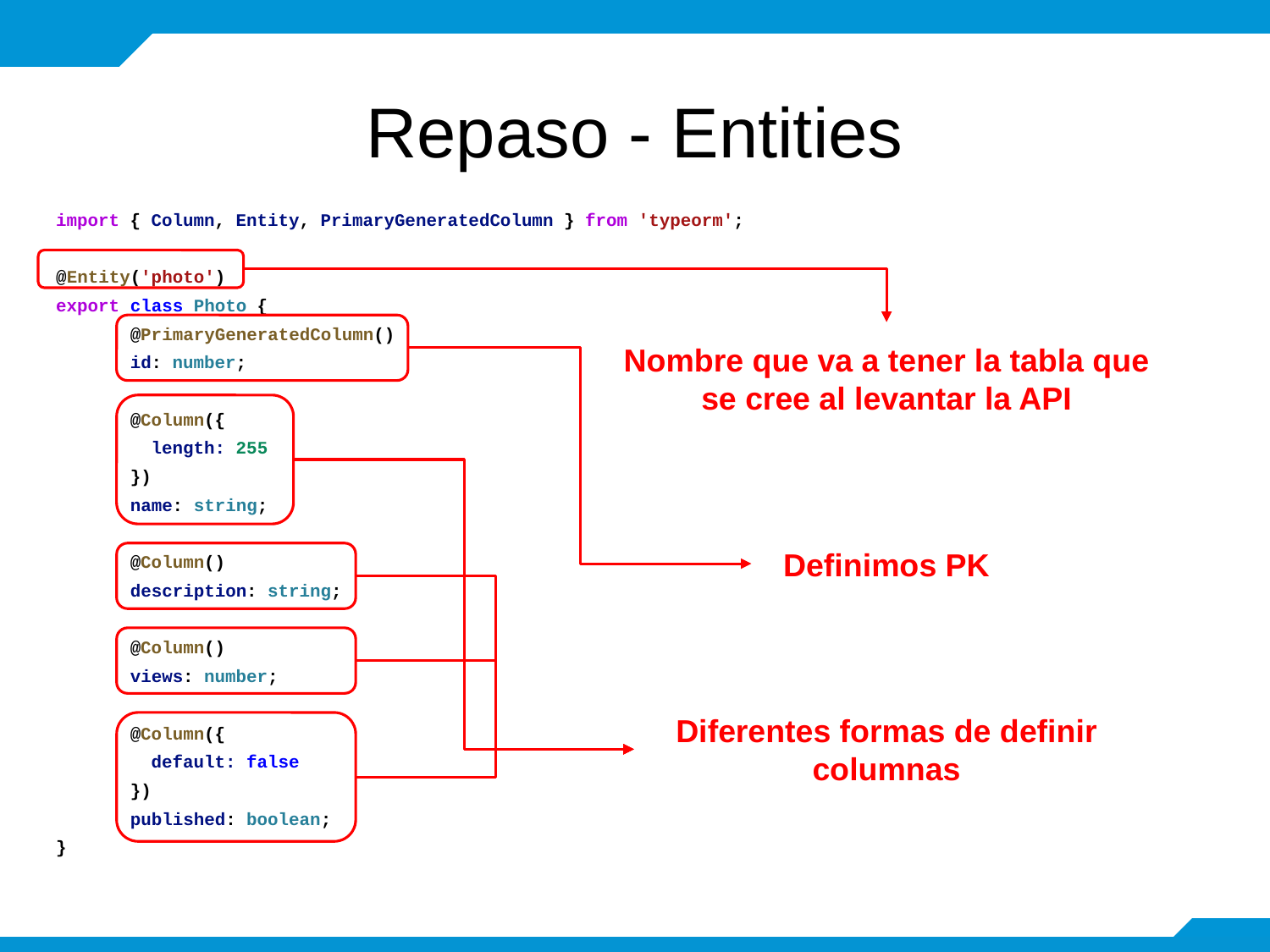

# Repaso - Entities
import { Column, Entity, PrimaryGeneratedColumn } from 'typeorm';

@Entity('photo')
export class Photo {
 @PrimaryGeneratedColumn()
 id: number;

 @Column({
   length: 255
 })
 name: string;

 @Column()
 description: string;

 @Column()
 views: number;

 @Column({
   default: false
 })
 published: boolean;
}

Nombre que va a tener la tabla que se cree al levantar la API

Definimos PK

Diferentes formas de definir columnas